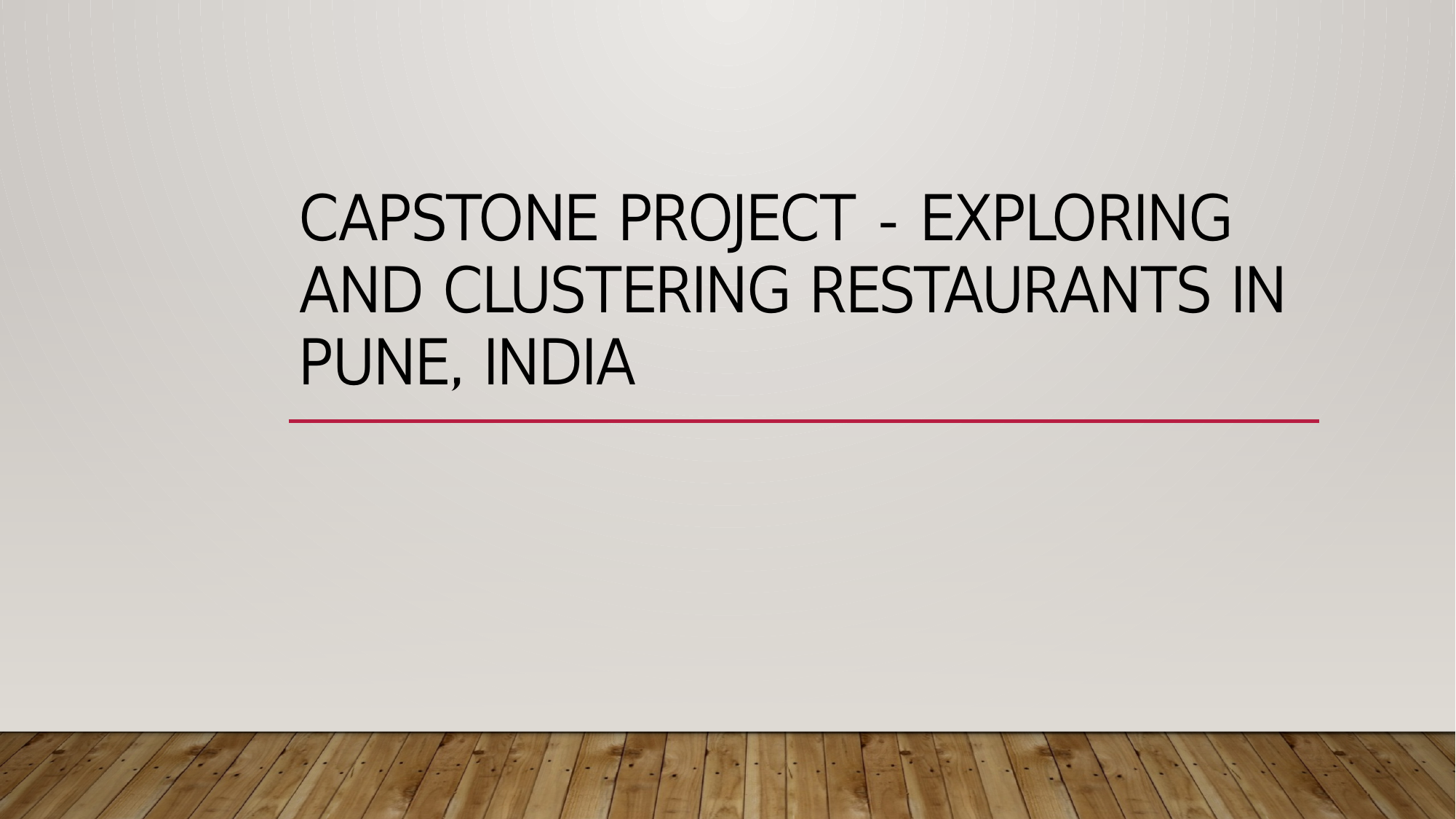

# Capstone Project - Exploring and Clustering Restaurants in Pune, India